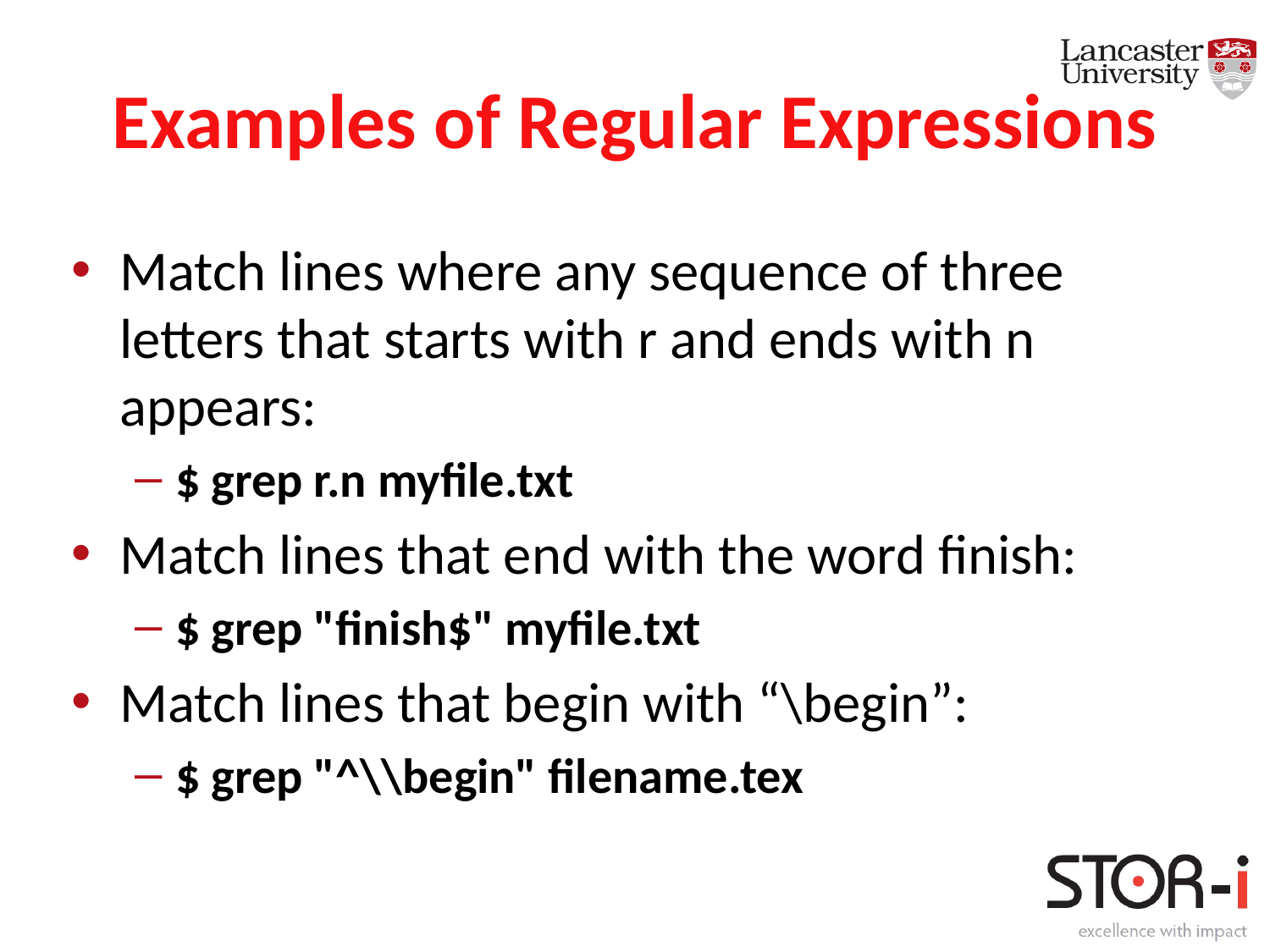

# Examples of Regular Expressions
Match lines where any sequence of three letters that starts with r and ends with n appears:
$ grep r.n myfile.txt
Match lines that end with the word finish:
$ grep "finish$" myfile.txt
Match lines that begin with “\begin”:
$ grep "^\\begin" filename.tex